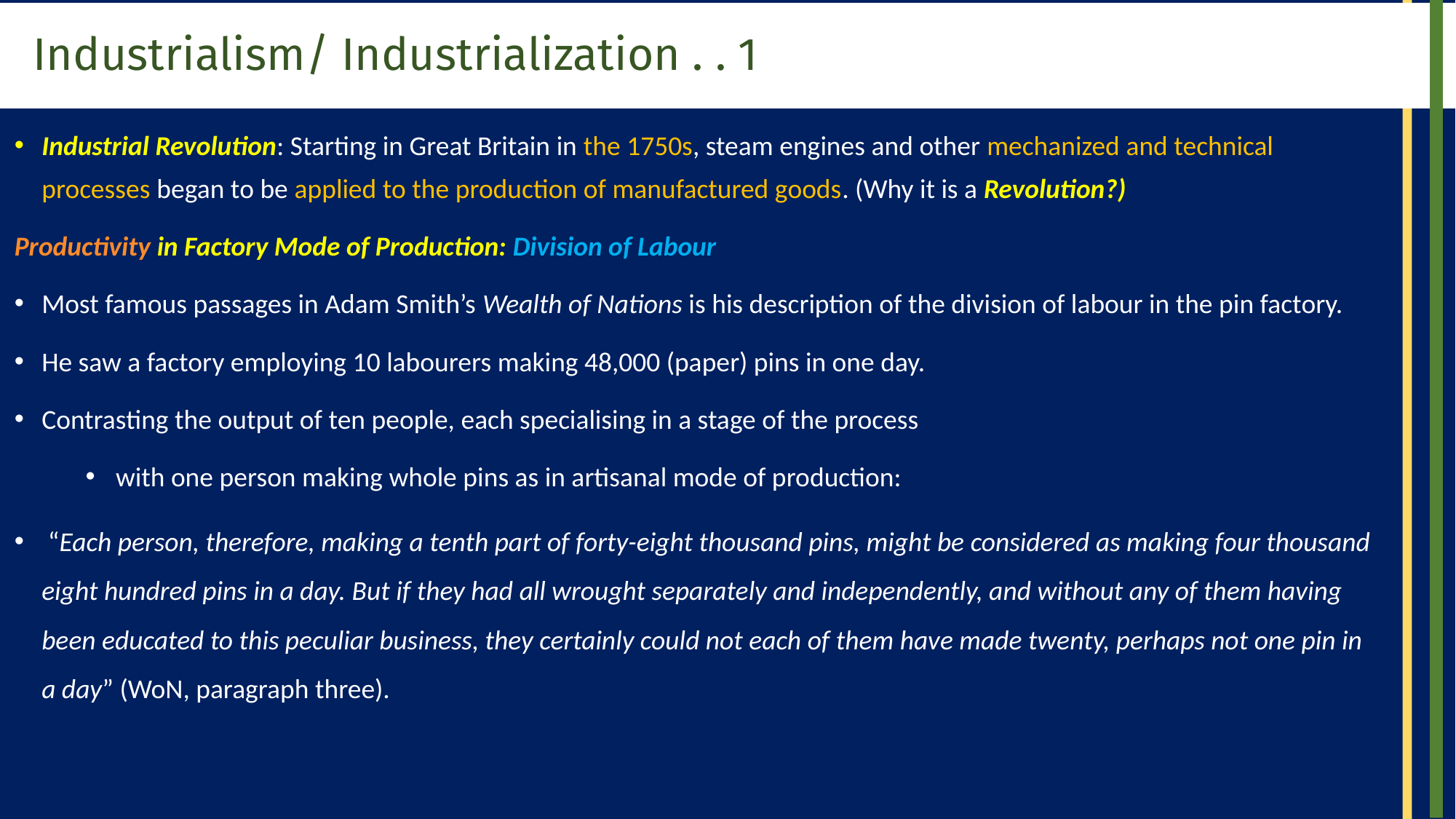

# Industrialism/ Industrialization . . 1
Industrial Revolution: Starting in Great Britain in the 1750s, steam engines and other mechanized and technical processes began to be applied to the production of manufactured goods. (Why it is a Revolution?)
Productivity in Factory Mode of Production: Division of Labour
Most famous passages in Adam Smith’s Wealth of Nations is his description of the division of labour in the pin factory.
He saw a factory employing 10 labourers making 48,000 (paper) pins in one day.
Contrasting the output of ten people, each specialising in a stage of the process
with one person making whole pins as in artisanal mode of production:
 “Each person, therefore, making a tenth part of forty-eight thousand pins, might be considered as making four thousand eight hundred pins in a day. But if they had all wrought separately and independently, and without any of them having been educated to this peculiar business, they certainly could not each of them have made twenty, perhaps not one pin in a day” (WoN, paragraph three).